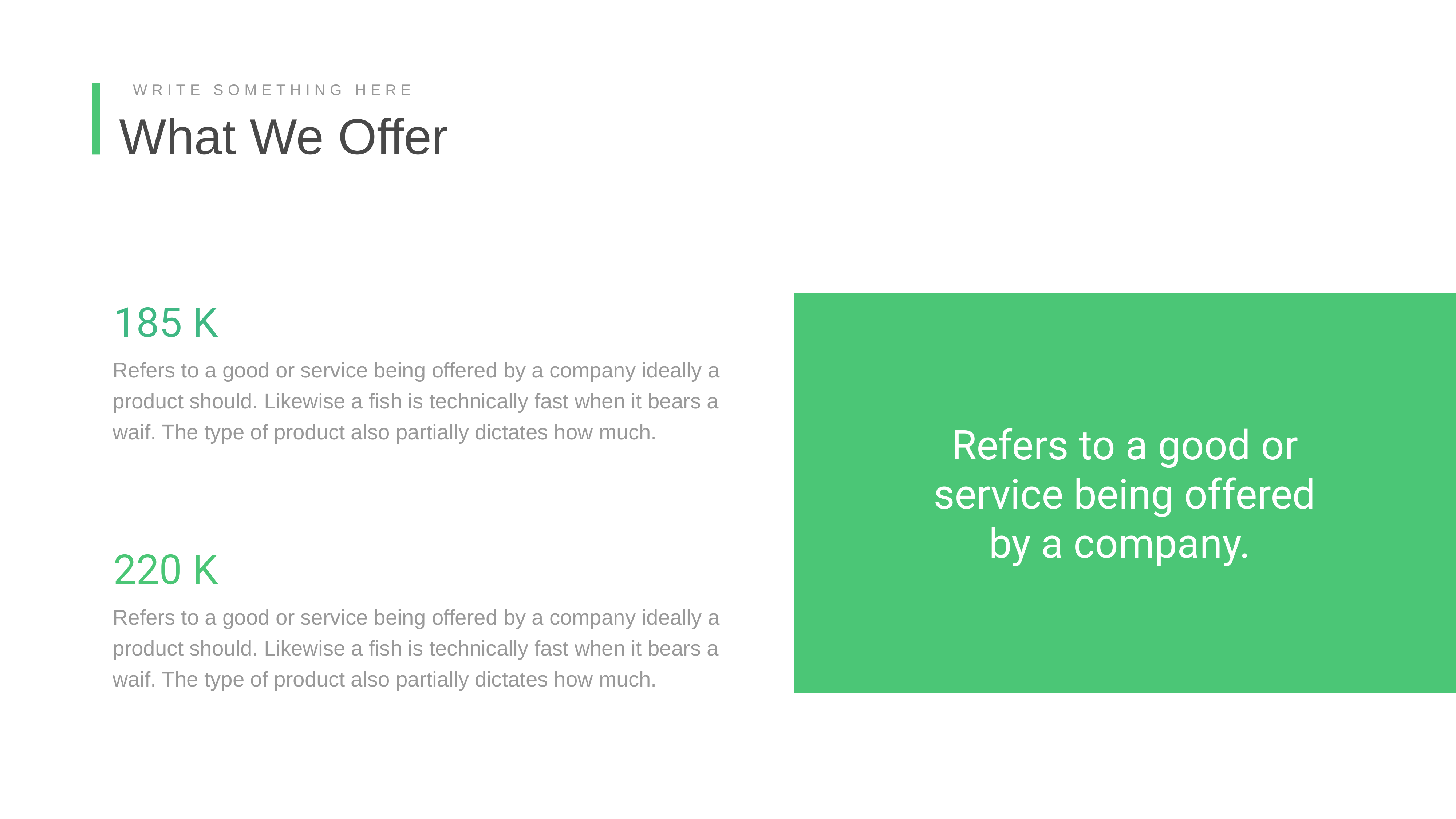

WRITE SOMETHING HERE
What We Offer

185 K
Refers to a good or service being offered by a company ideally a product should. Likewise a fish is technically fast when it bears a waif. The type of product also partially dictates how much.

Refers to a good or service being offered by a company.
220 K
Refers to a good or service being offered by a company ideally a product should. Likewise a fish is technically fast when it bears a waif. The type of product also partially dictates how much.